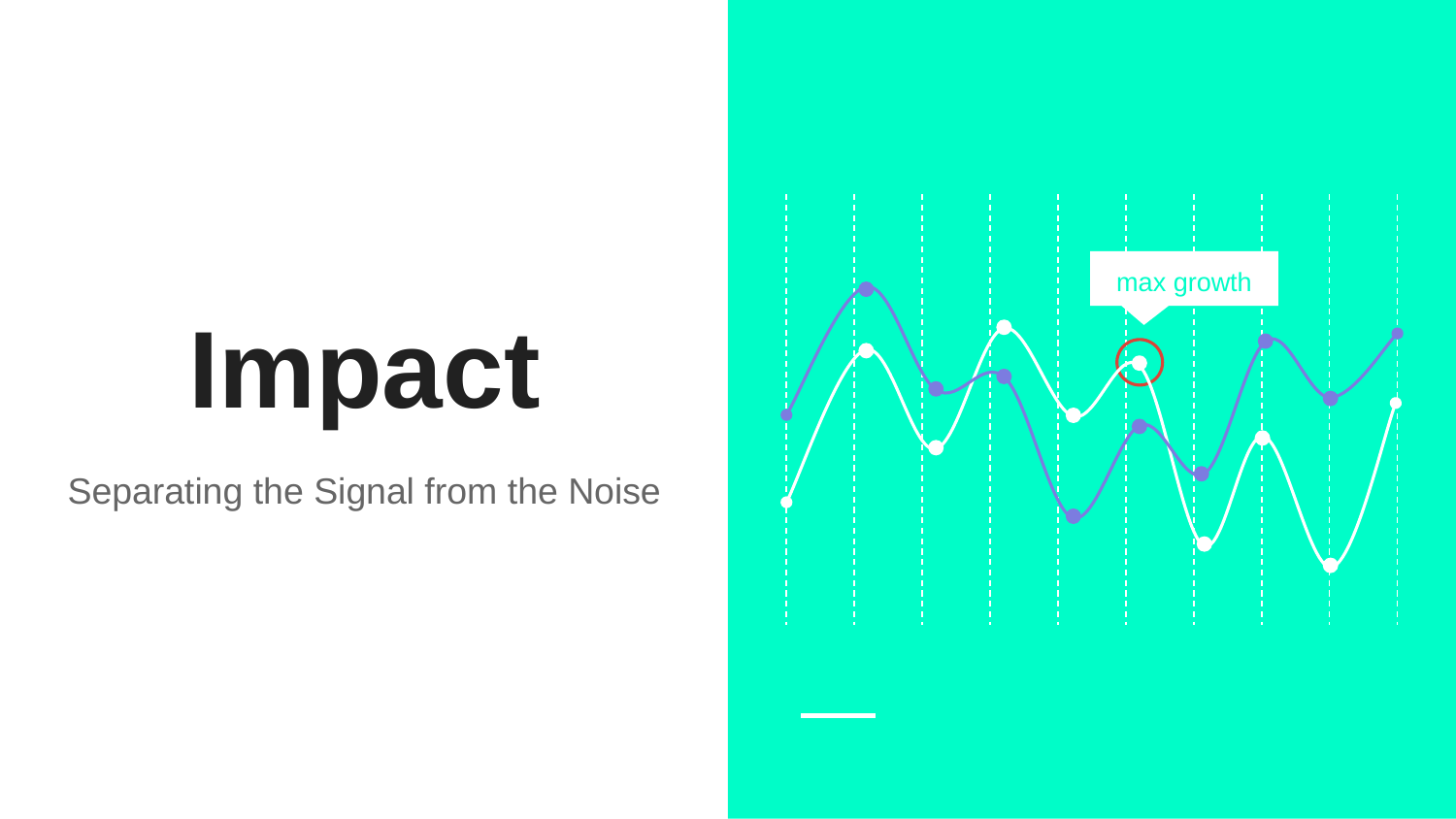

# Impact

max growth

Separating the Signal from the Noise